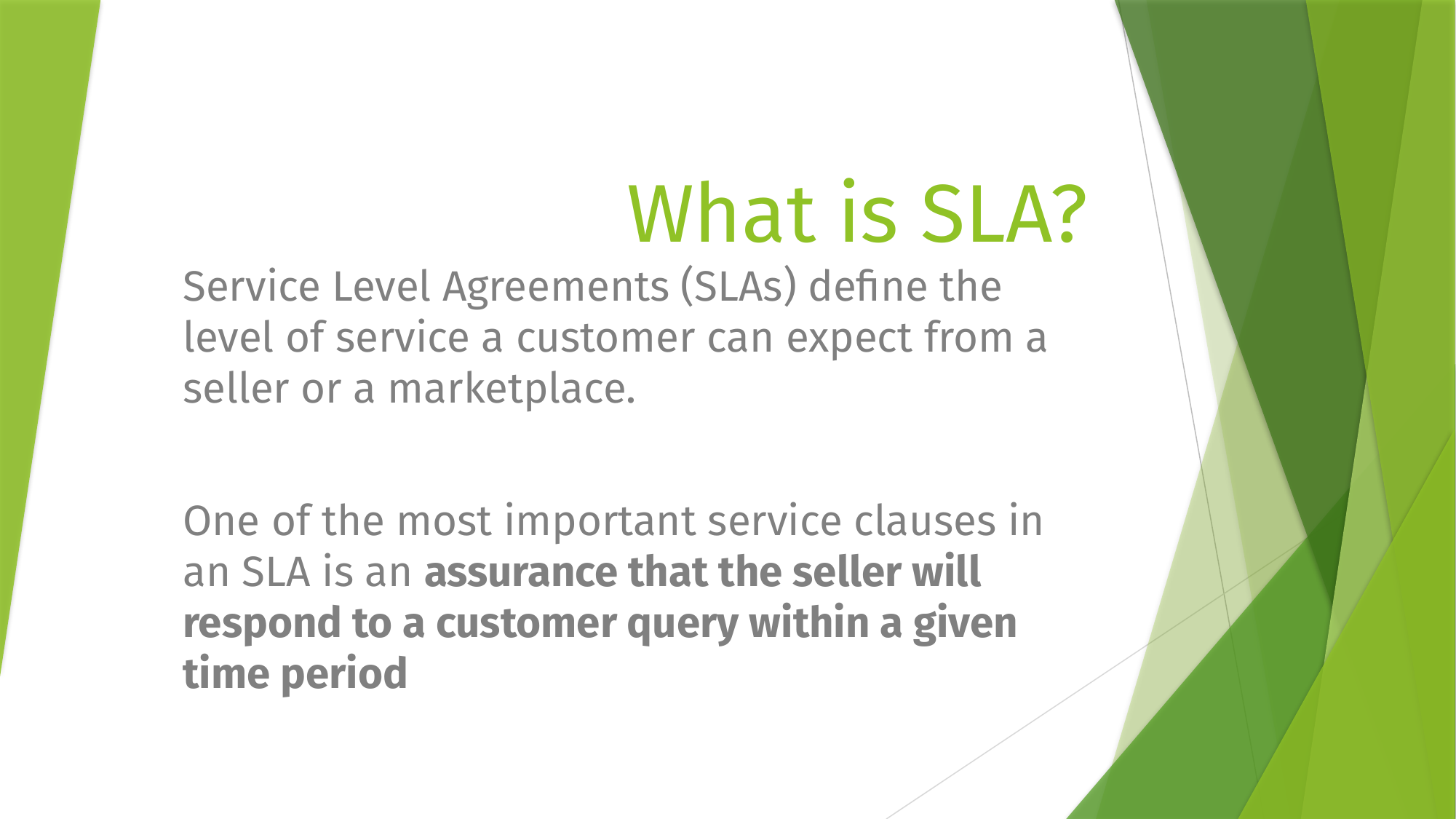

# What is SLA?
Service Level Agreements (SLAs) define the level of service a customer can expect from a seller or a marketplace.

One of the most important service clauses in an SLA is an assurance that the seller will respond to a customer query within a given time period